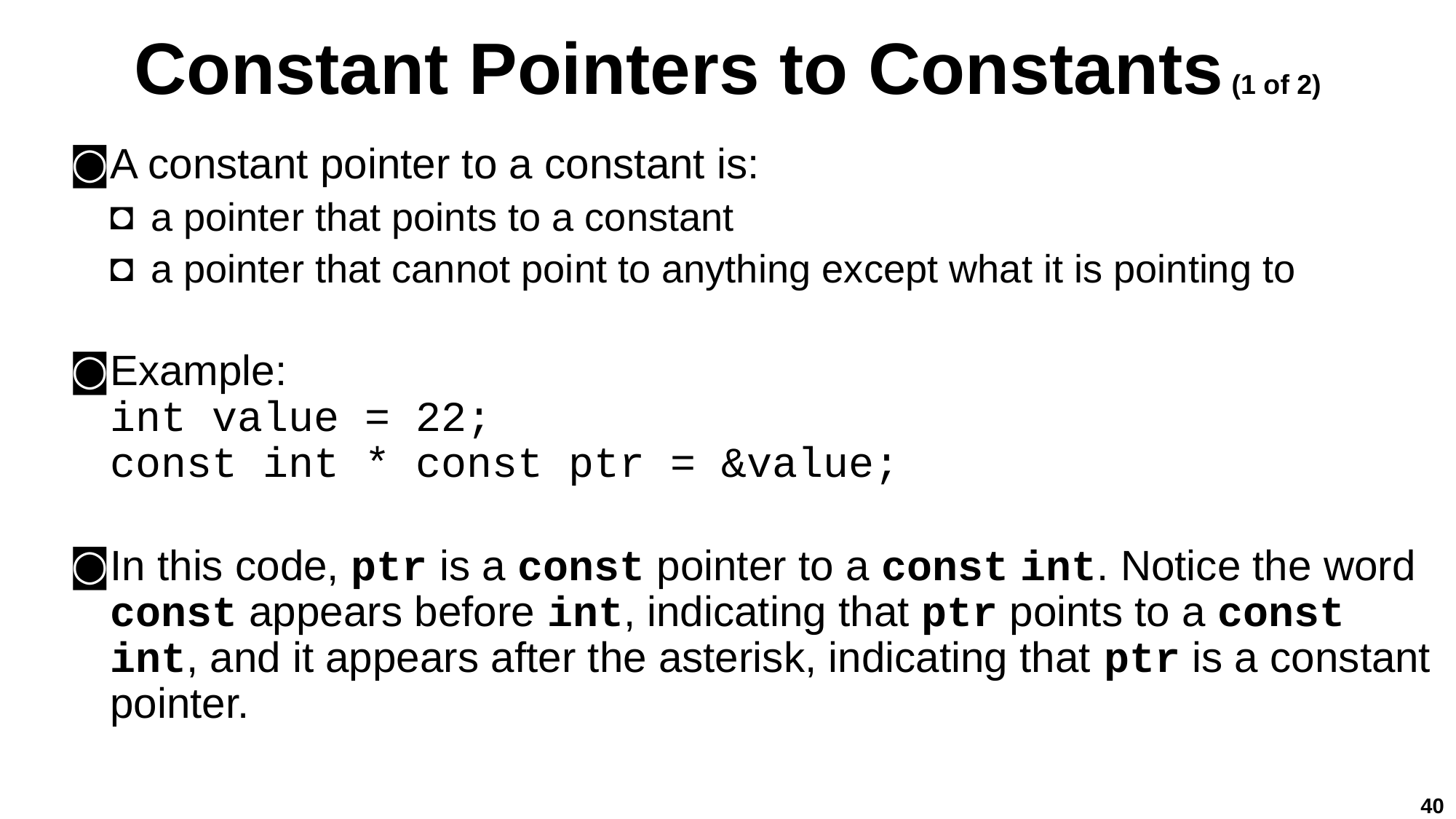

# Constant Pointers to Constants (1 of 2)
A constant pointer to a constant is:
a pointer that points to a constant
a pointer that cannot point to anything except what it is pointing to
Example:
int value = 22;
const int * const ptr = &value;
In this code, ptr is a const pointer to a const int. Notice the word const appears before int, indicating that ptr points to a const int, and it appears after the asterisk, indicating that ptr is a constant pointer.
40